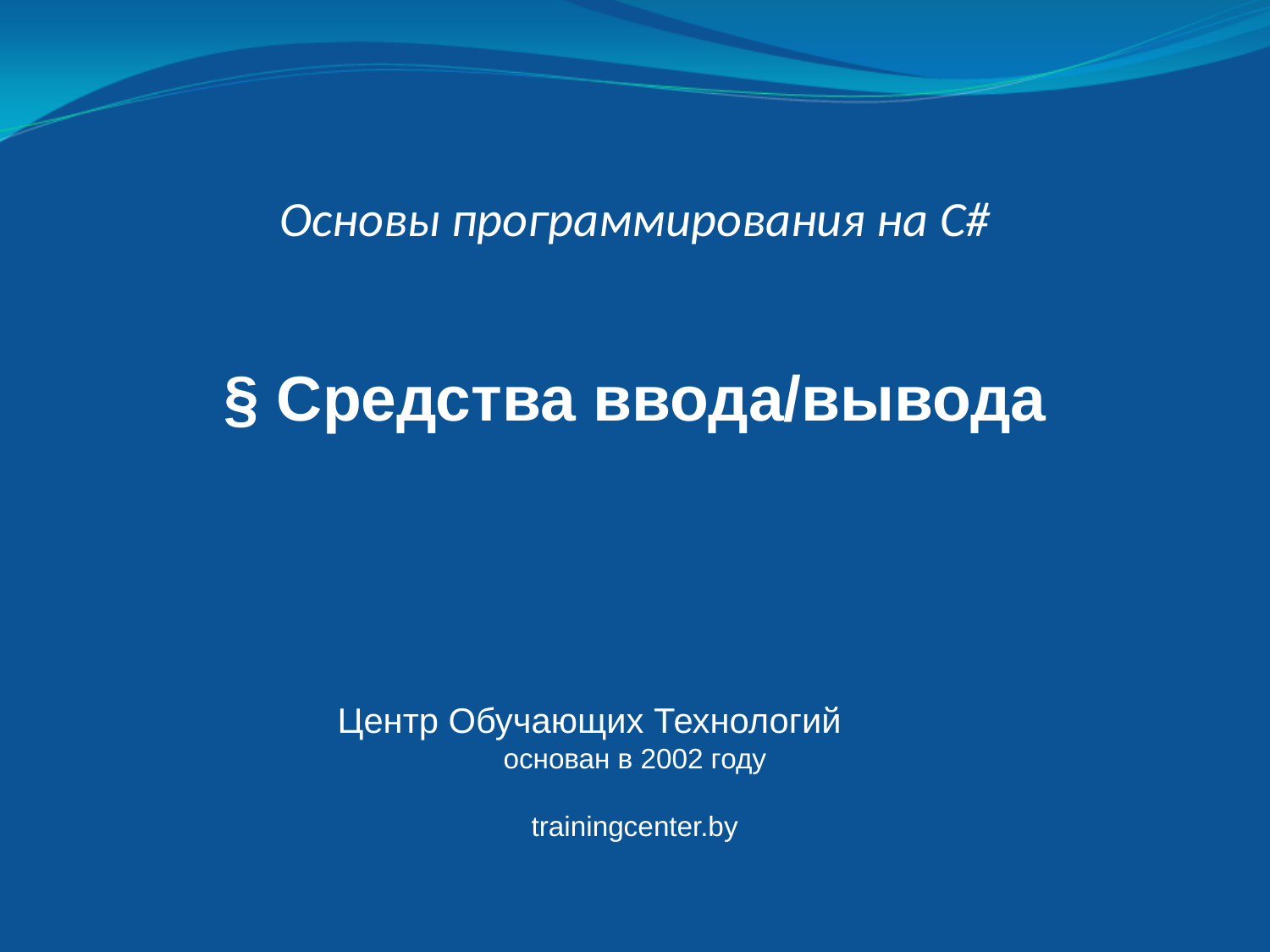

Основы программирования на C#
§ Средства ввода/вывода
Центр Обучающих Технологий
основан в 2002 году

trainingcenter.by